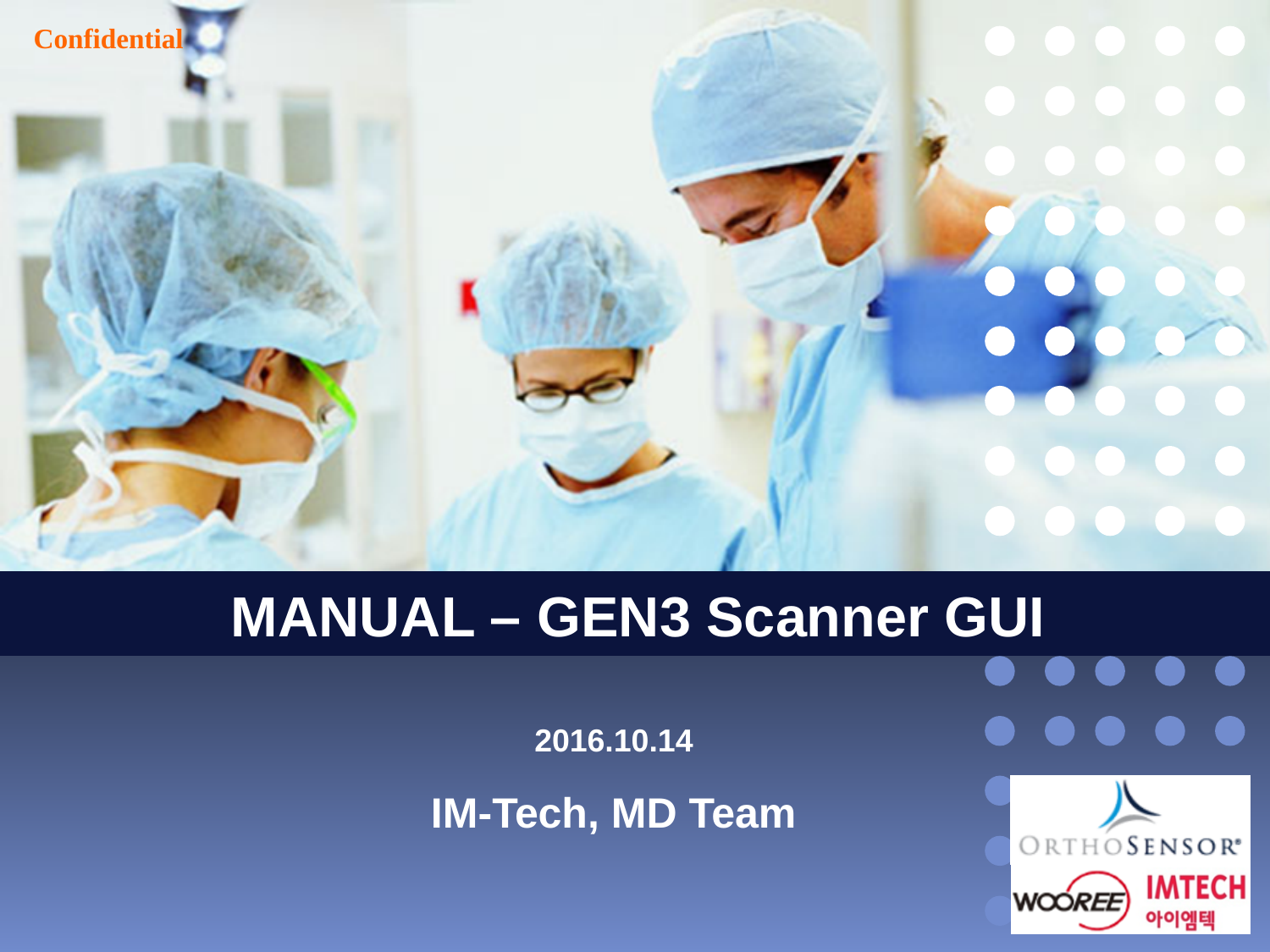

MANUAL – GEN3 Scanner GUI
2016.10.14
IM-Tech, MD Team